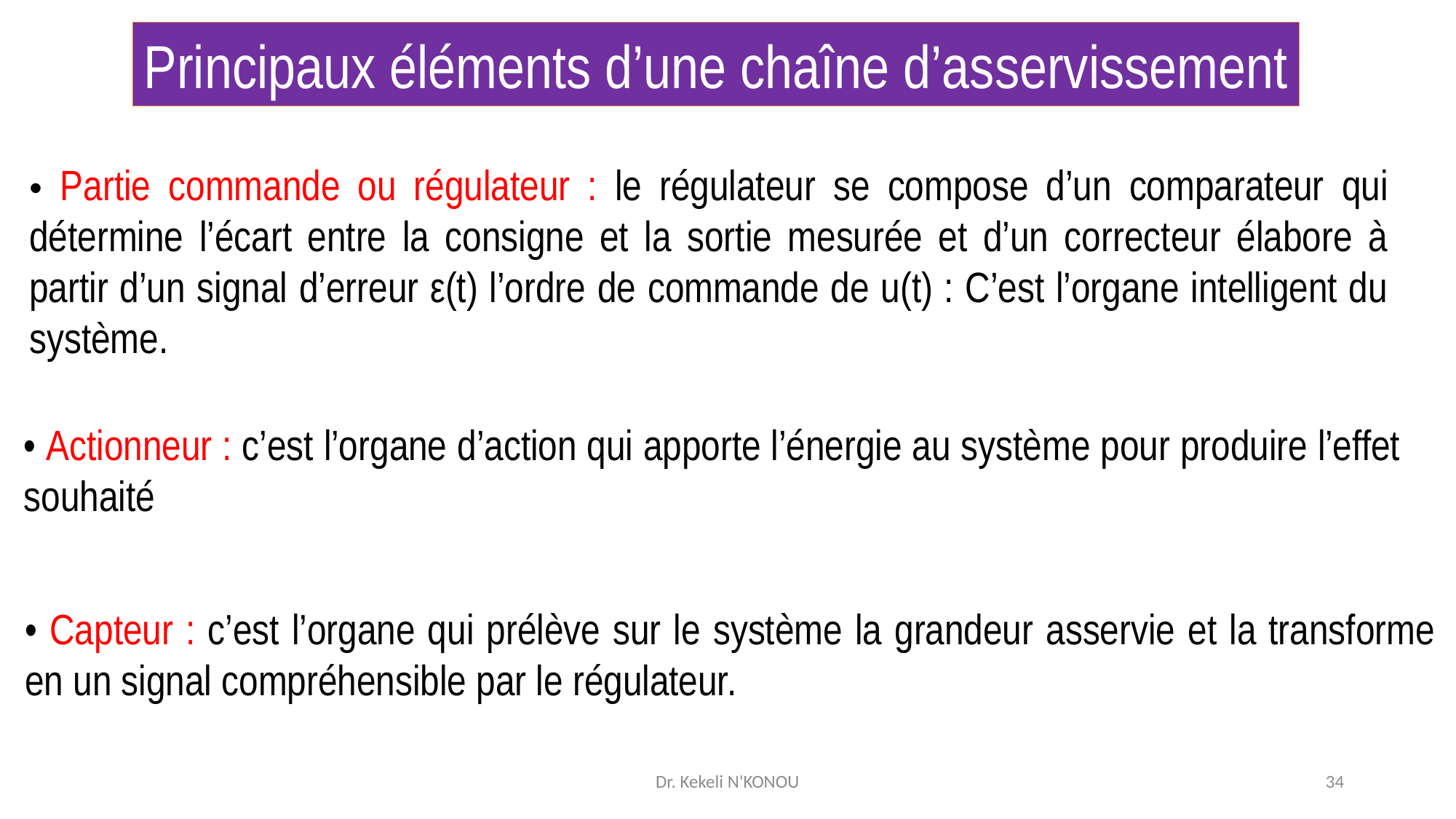

Principaux éléments d’une chaîne d’asservissement
• Partie commande ou régulateur : le régulateur se compose d’un comparateur qui détermine l’écart entre la consigne et la sortie mesurée et d’un correcteur élabore à partir d’un signal d’erreur ε(t) l’ordre de commande de u(t) : C’est l’organe intelligent du système.
• Actionneur : c’est l’organe d’action qui apporte l’énergie au système pour produire l’effet souhaité
• Capteur : c’est l’organe qui prélève sur le système la grandeur asservie et la transforme en un signal compréhensible par le régulateur.
Dr. Kekeli N'KONOU
34